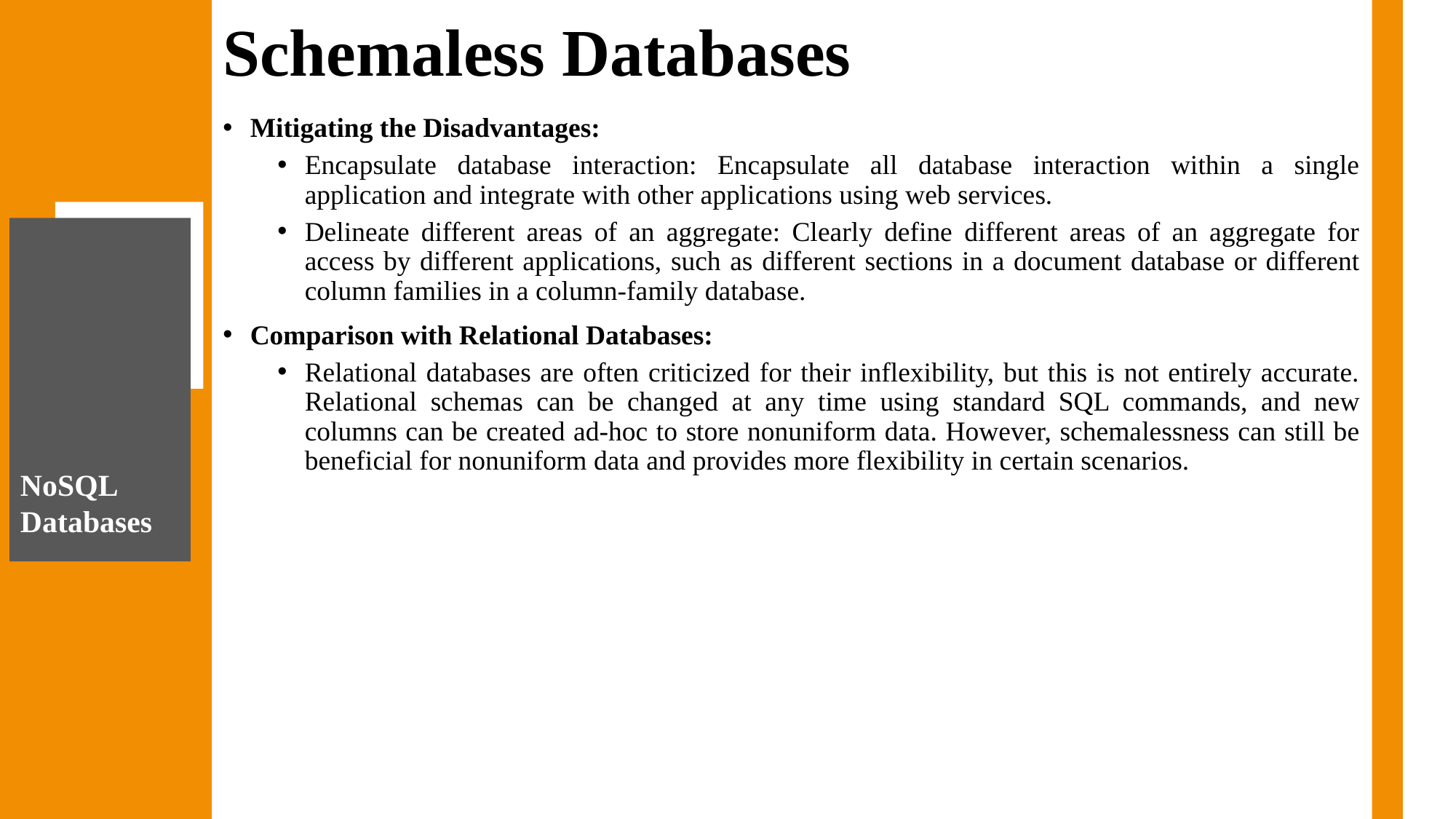

# Schemaless Databases

Mitigating the Disadvantages:
Encapsulate database interaction: Encapsulate all database interaction within a single application and integrate with other applications using web services.
Delineate different areas of an aggregate: Clearly define different areas of an aggregate for access by different applications, such as different sections in a document database or different column families in a column-family database.
Comparison with Relational Databases:
Relational databases are often criticized for their inflexibility, but this is not entirely accurate. Relational schemas can be changed at any time using standard SQL commands, and new columns can be created ad-hoc to store nonuniform data. However, schemalessness can still be beneficial for nonuniform data and provides more flexibility in certain scenarios.

NoSQL Databases